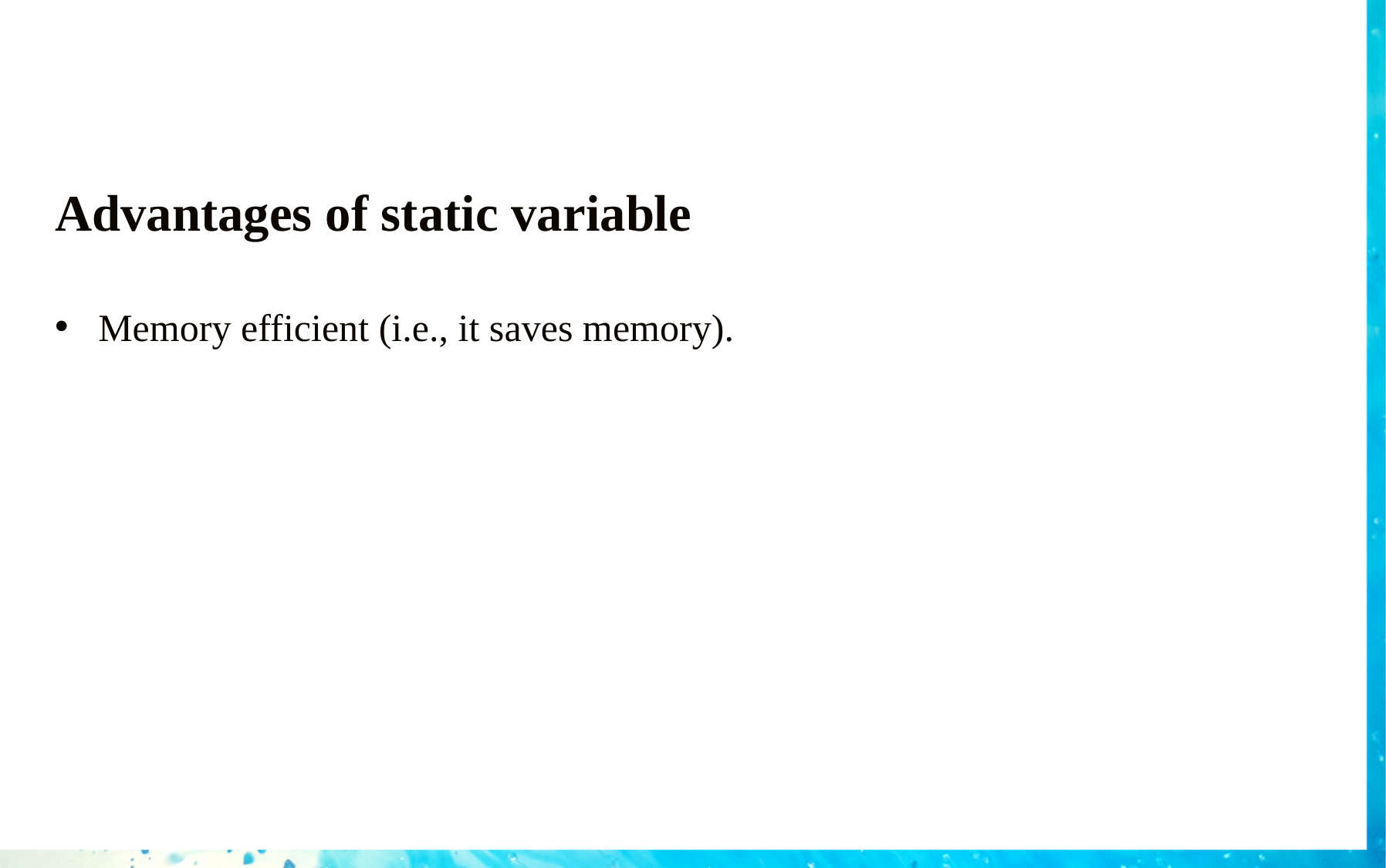

Advantages of static variable

Memory efficient (i.e., it saves memory).